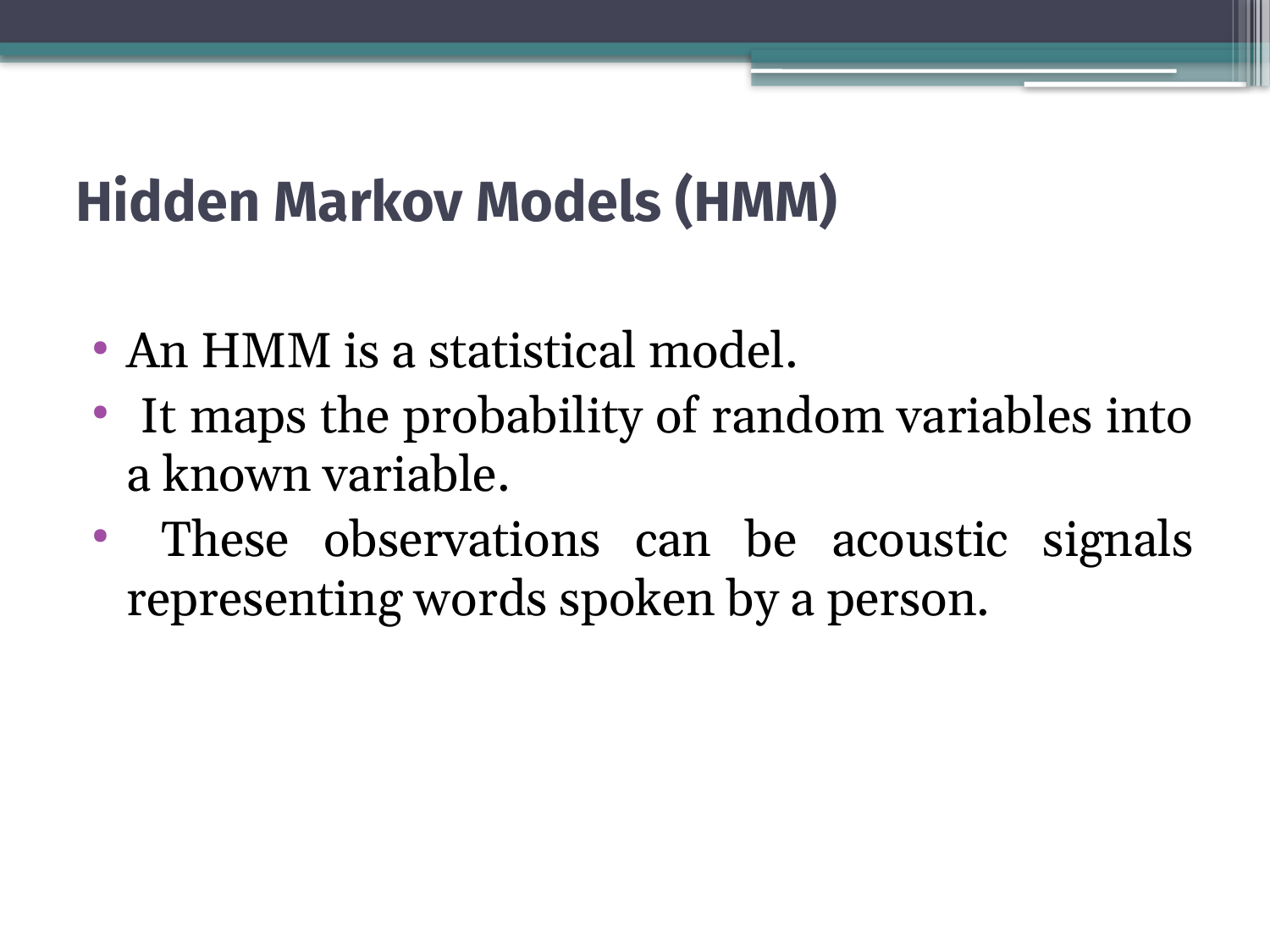

# Hidden Markov Models (HMM)
An HMM is a statistical model.
 It maps the probability of random variables into a known variable.
 These observations can be acoustic signals representing words spoken by a person.